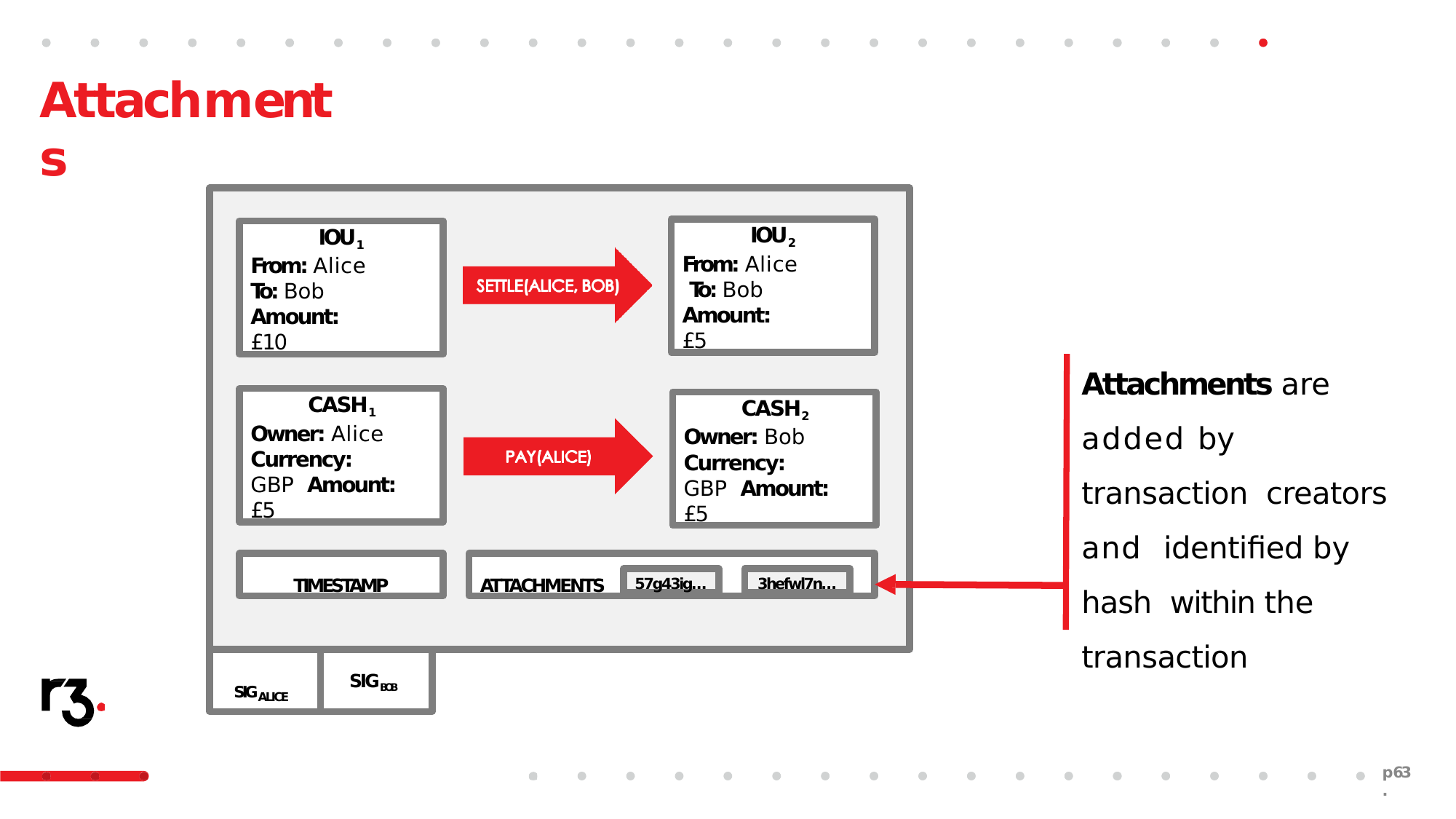

# Attachments

IOU2
From: Alice  To: Bob  Amount: £5
IOU1
From: Alice  To: Bob  Amount: £10

Attachments are  added by transaction  creators and  identified by hash  within the transaction

CASH1
Owner: Alice  Currency: GBP  Amount: £5
CASH2
Owner: Bob  Currency: GBP  Amount: £5

TIMESTAMP

ATTACHMENTS
57g43ig…
3hefwl7n…

SIGBOB
SIGALICE
p63.